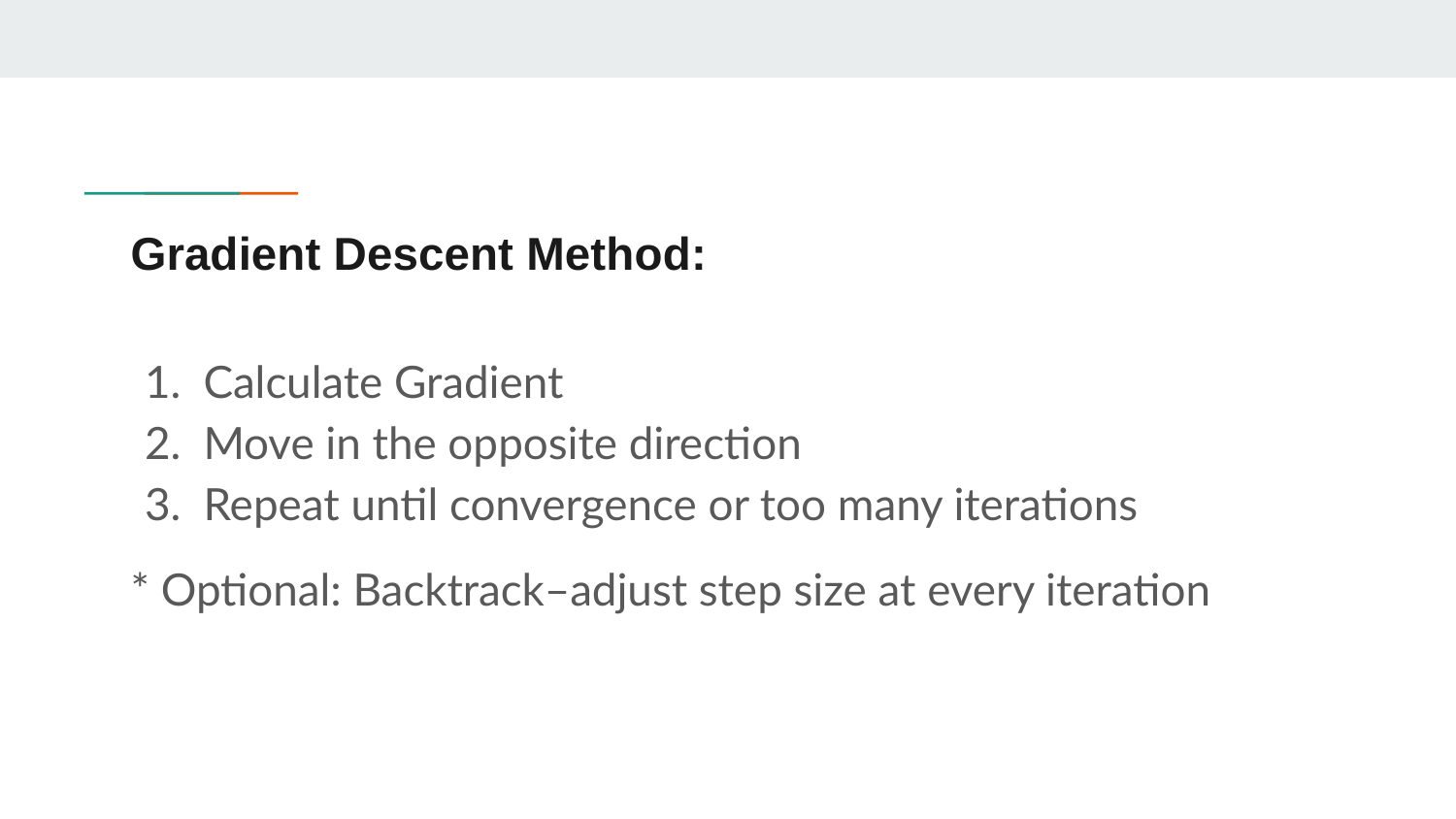

# Gradient Descent Method:
Calculate Gradient
Move in the opposite direction
Repeat until convergence or too many iterations
* Optional: Backtrack–adjust step size at every iteration